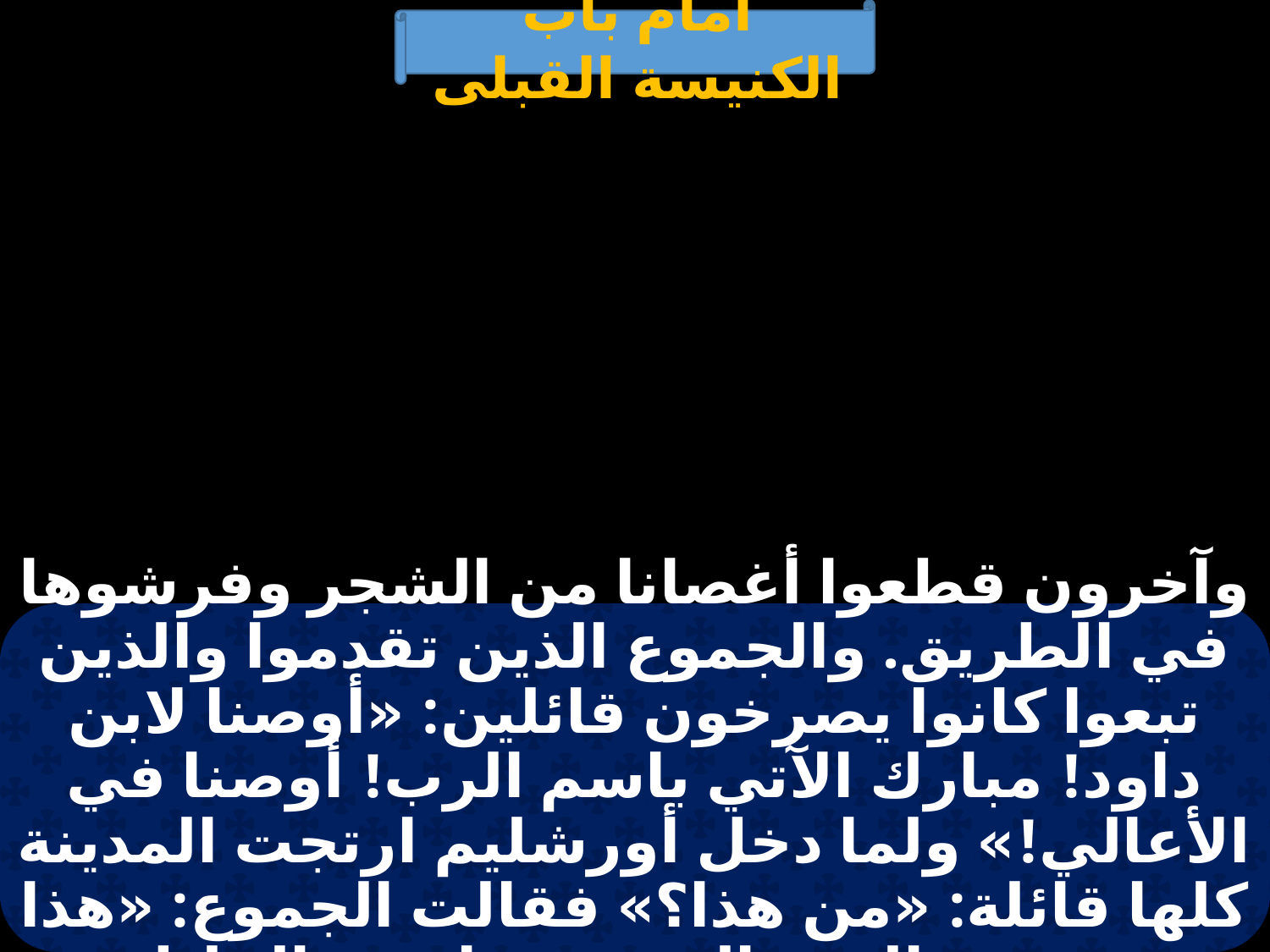

أمام باب الكنيسة القبلى
وآخرون قطعوا أغصانا من الشجر وفرشوها في الطريق. والجموع الذين تقدموا والذين تبعوا كانوا يصرخون قائلين: «أوصنا لابن داود! مبارك الآتي باسم الرب! أوصنا في الأعالي!» ولما دخل أورشليم ارتجت المدينة كلها قائلة: «من هذا؟» فقالت الجموع: «هذا يسوع النبي الذي من ناصرة الجليل».